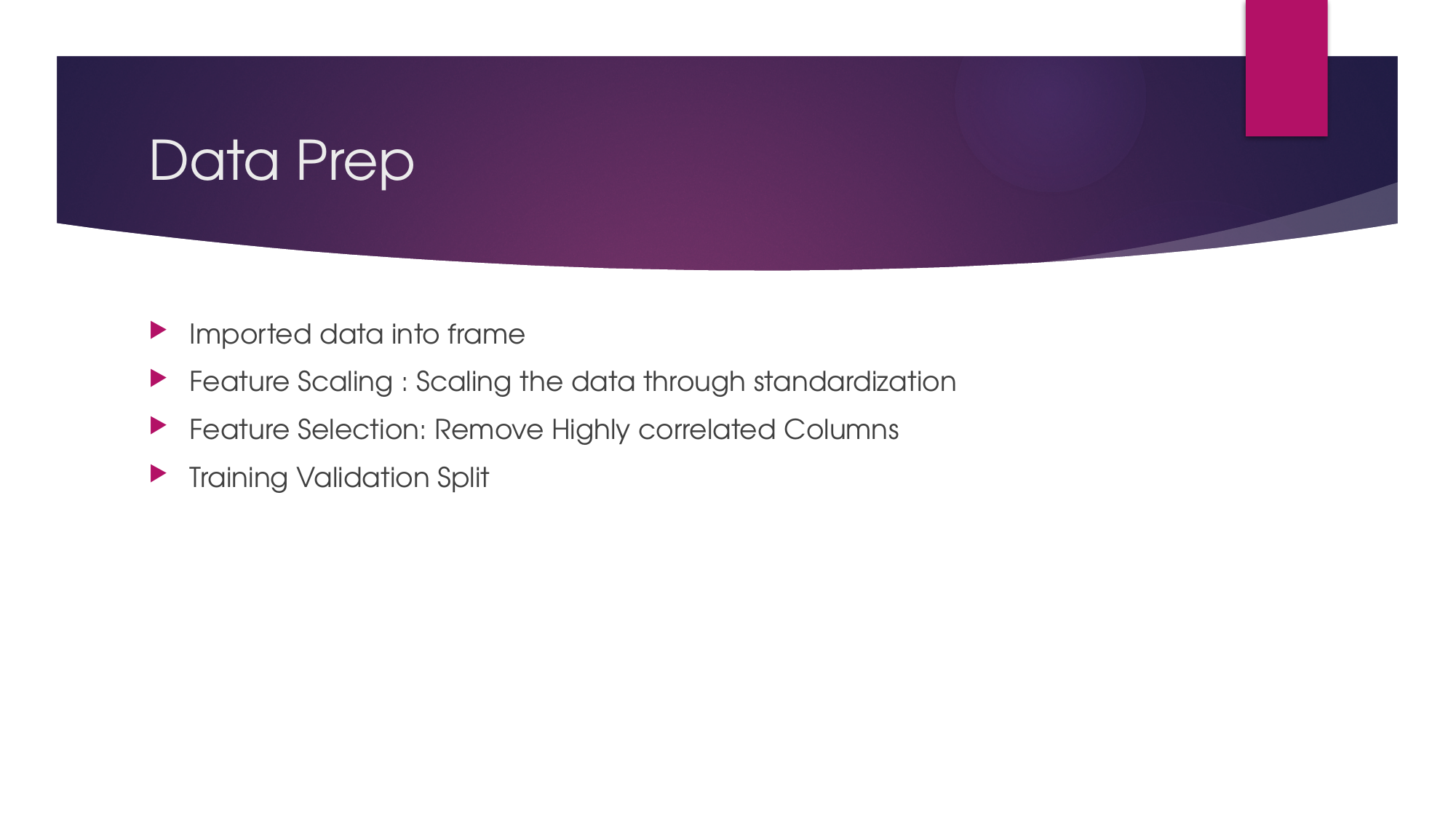

# Data Prep
Imported data into frame
Feature Scaling : Scaling the data through standardization
Feature Selection: Remove Highly correlated Columns
Training Validation Split